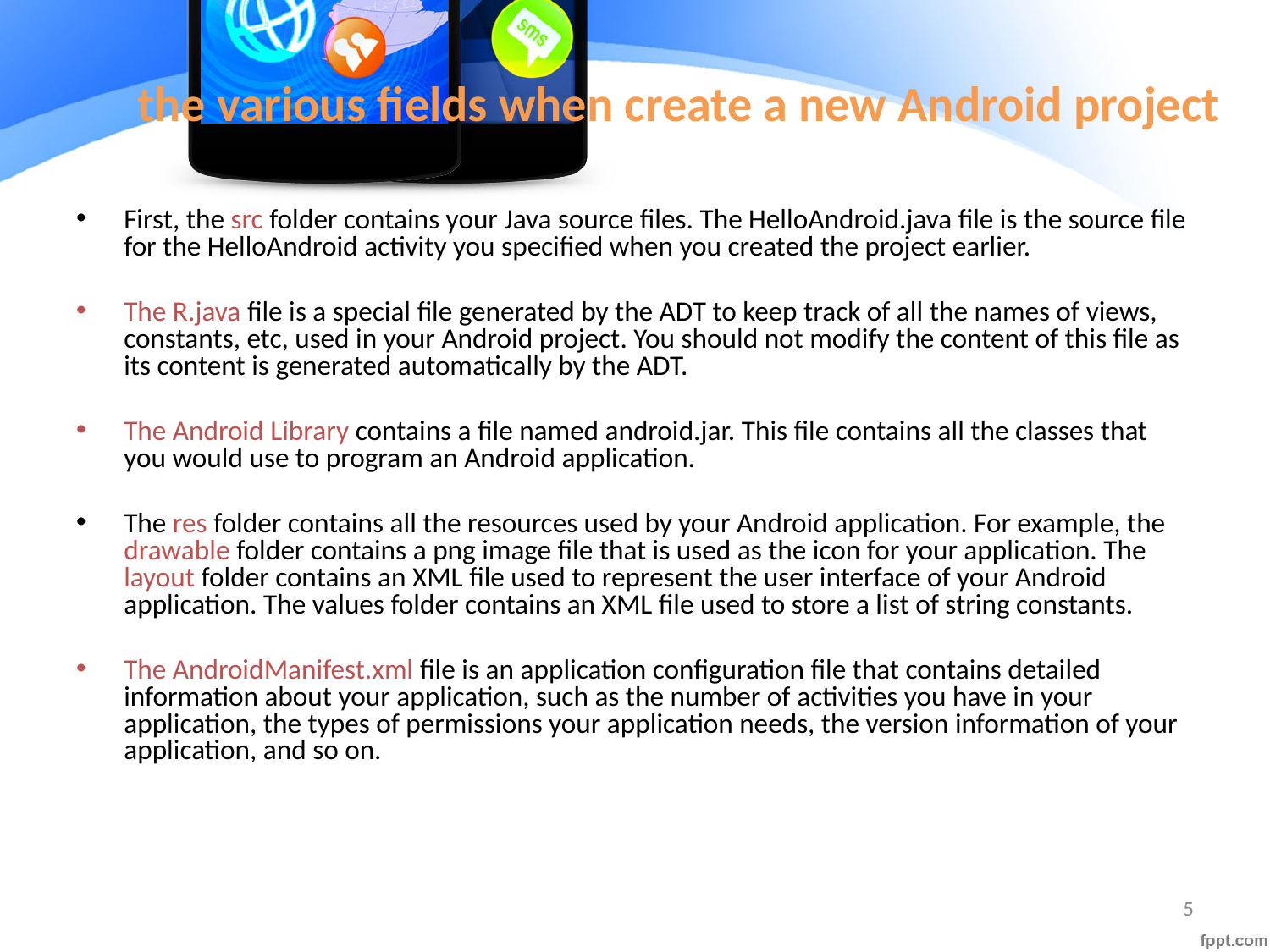

# the various fields when create a new Android project
First, the src folder contains your Java source files. The HelloAndroid.java file is the source file for the HelloAndroid activity you specified when you created the project earlier.

The R.java file is a special file generated by the ADT to keep track of all the names of views, constants, etc, used in your Android project. You should not modify the content of this file as its content is generated automatically by the ADT.

The Android Library contains a file named android.jar. This file contains all the classes that you would use to program an Android application.

The res folder contains all the resources used by your Android application. For example, the drawable folder contains a png image file that is used as the icon for your application. The layout folder contains an XML file used to represent the user interface of your Android application. The values folder contains an XML file used to store a list of string constants.

The AndroidManifest.xml file is an application configuration file that contains detailed information about your application, such as the number of activities you have in your application, the types of permissions your application needs, the version information of your application, and so on.
5